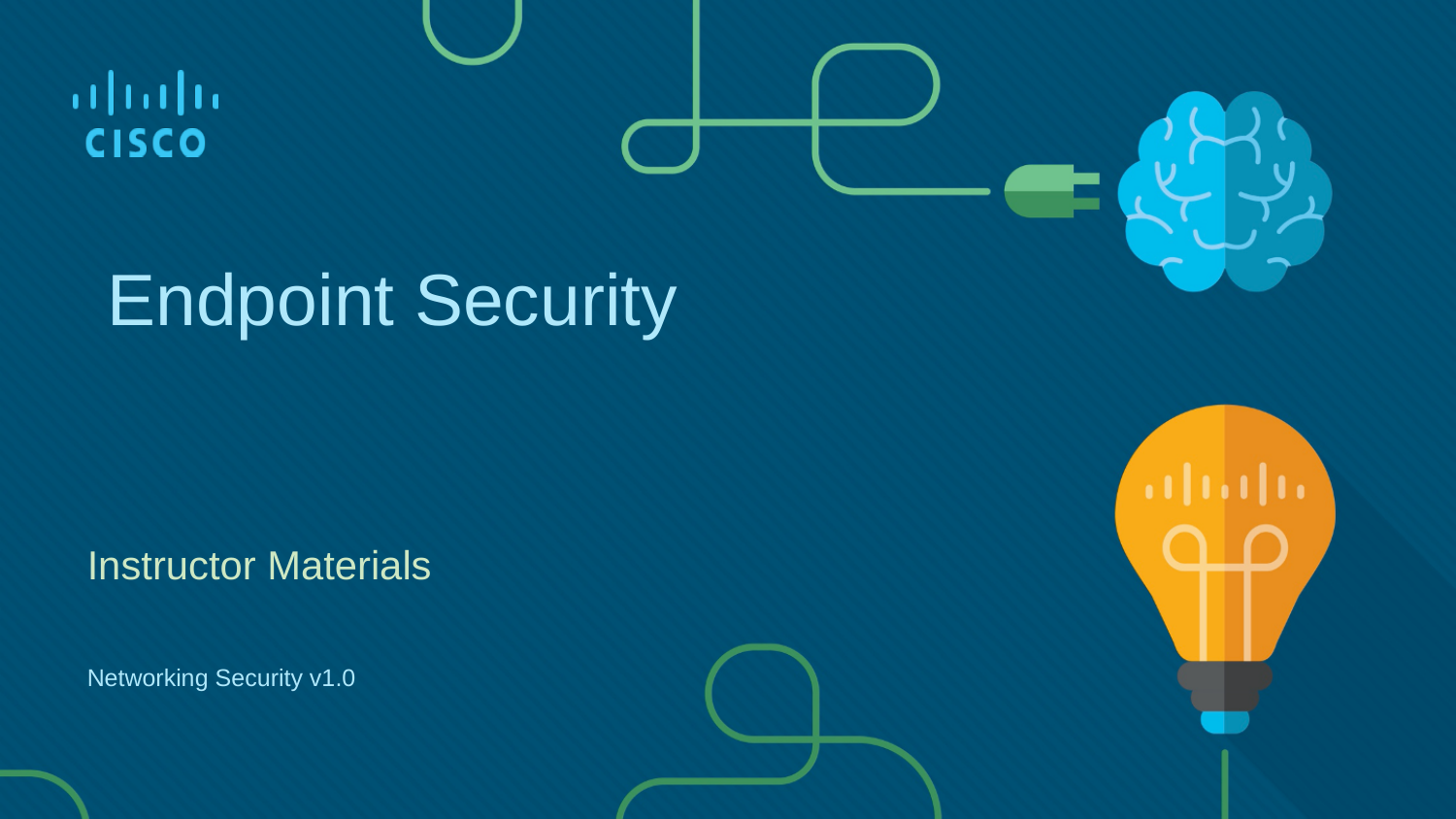

# Endpoint Security
Instructor Materials
Networking Security v1.0